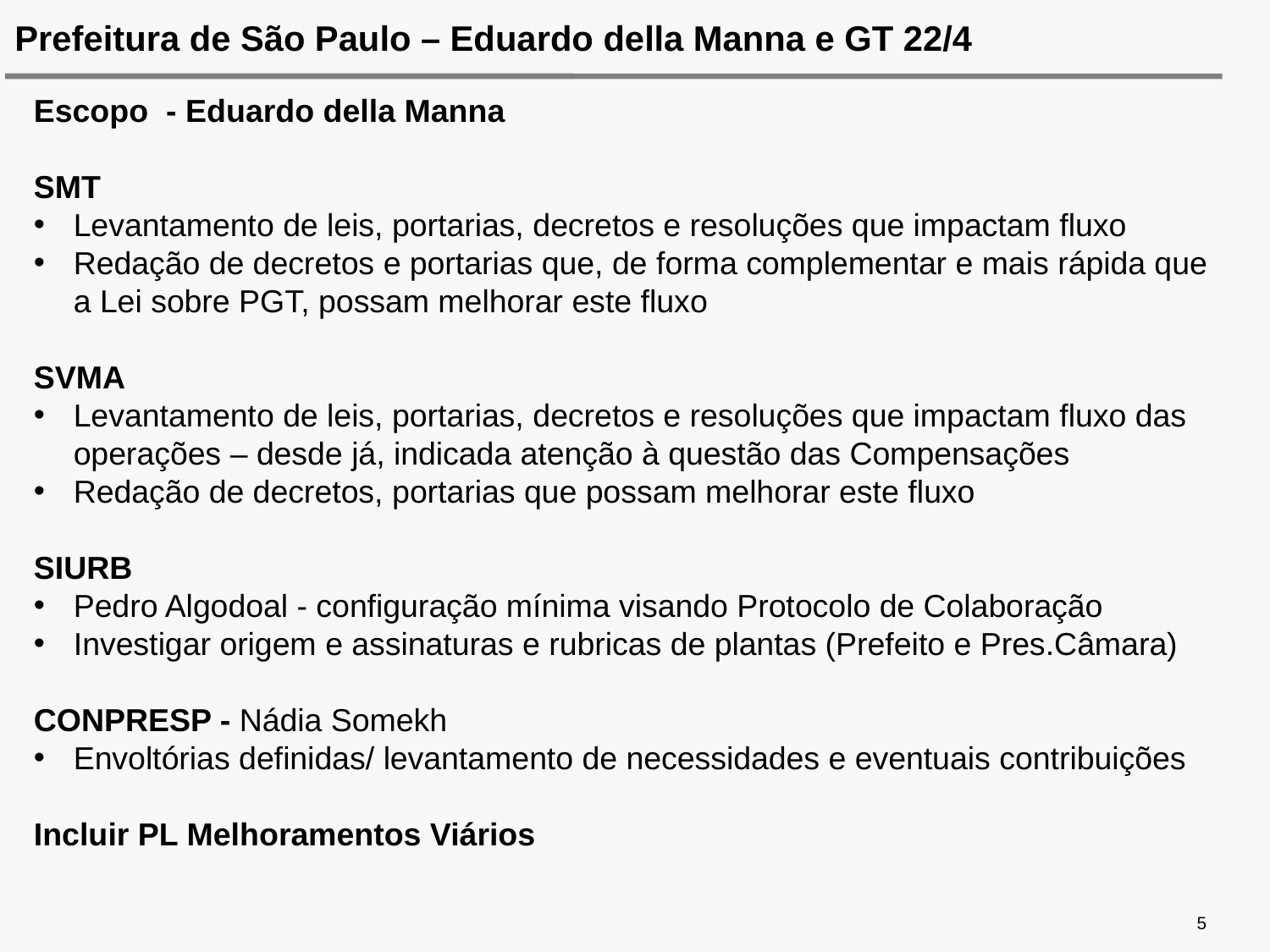

Prefeitura de São Paulo – Eduardo della Manna e GT 22/4

Escopo  - Eduardo della Manna

SMT
Levantamento de leis, portarias, decretos e resoluções que impactam fluxo
Redação de decretos e portarias que, de forma complementar e mais rápida que a Lei sobre PGT, possam melhorar este fluxo

SVMA
Levantamento de leis, portarias, decretos e resoluções que impactam fluxo das operações – desde já, indicada atenção à questão das Compensações
Redação de decretos, portarias que possam melhorar este fluxo

SIURB
Pedro Algodoal - configuração mínima visando Protocolo de Colaboração
Investigar origem e assinaturas e rubricas de plantas (Prefeito e Pres.Câmara)

CONPRESP - Nádia Somekh
Envoltórias definidas/ levantamento de necessidades e eventuais contribuições

Incluir PL Melhoramentos Viários

5